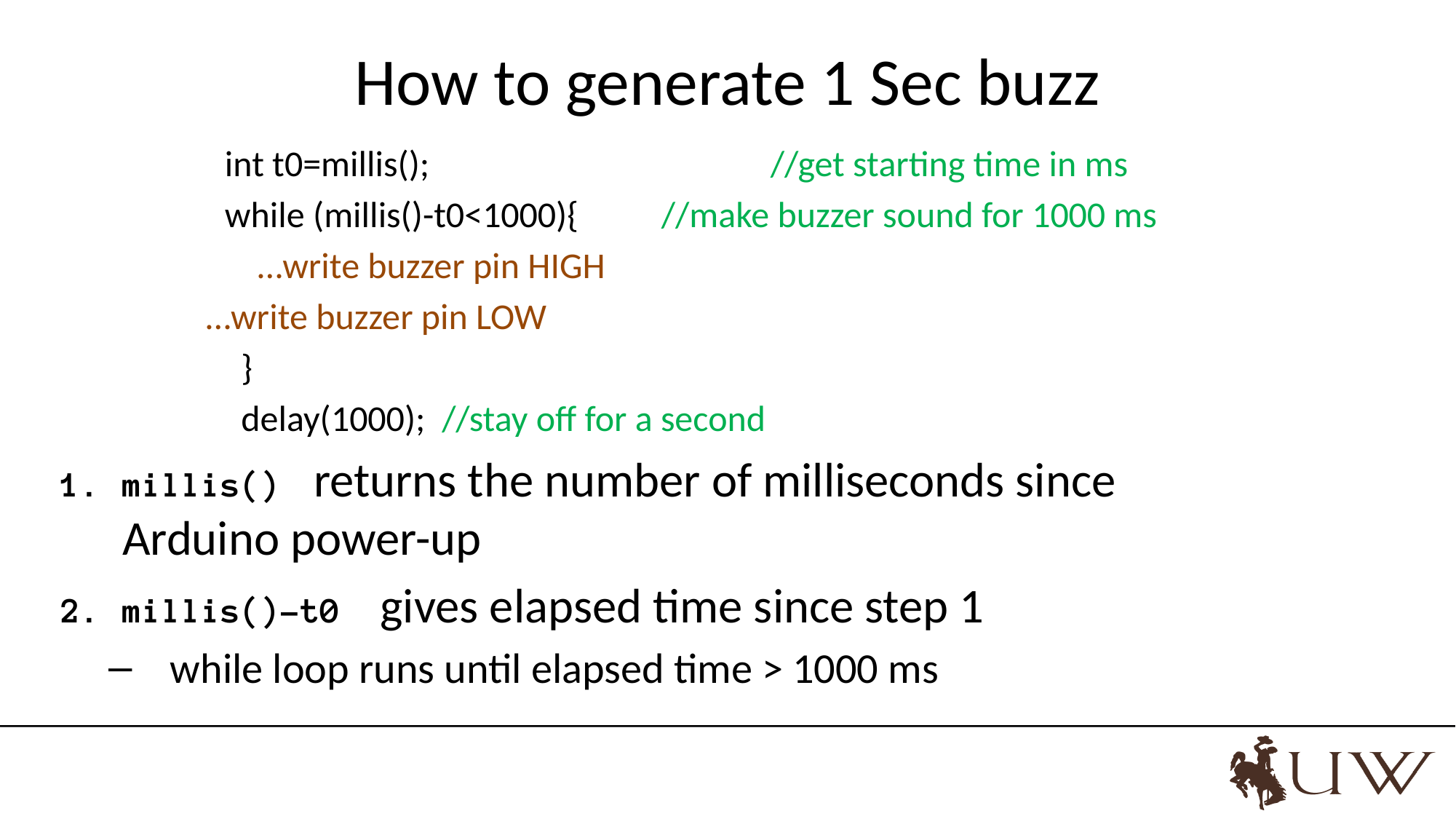

# How to generate 1 Sec buzz
 	int t0=millis(); 				//get starting time in ms
	while (millis()-t0<1000){  	//make buzzer sound for 1000 ms
	    …write buzzer pin HIGH
           …write buzzer pin LOW
    	  }
	  delay(1000);  //stay off for a second
millis()   returns the number of milliseconds since Arduino power-up
millis()-t0  gives elapsed time since step 1
while loop runs until elapsed time > 1000 ms